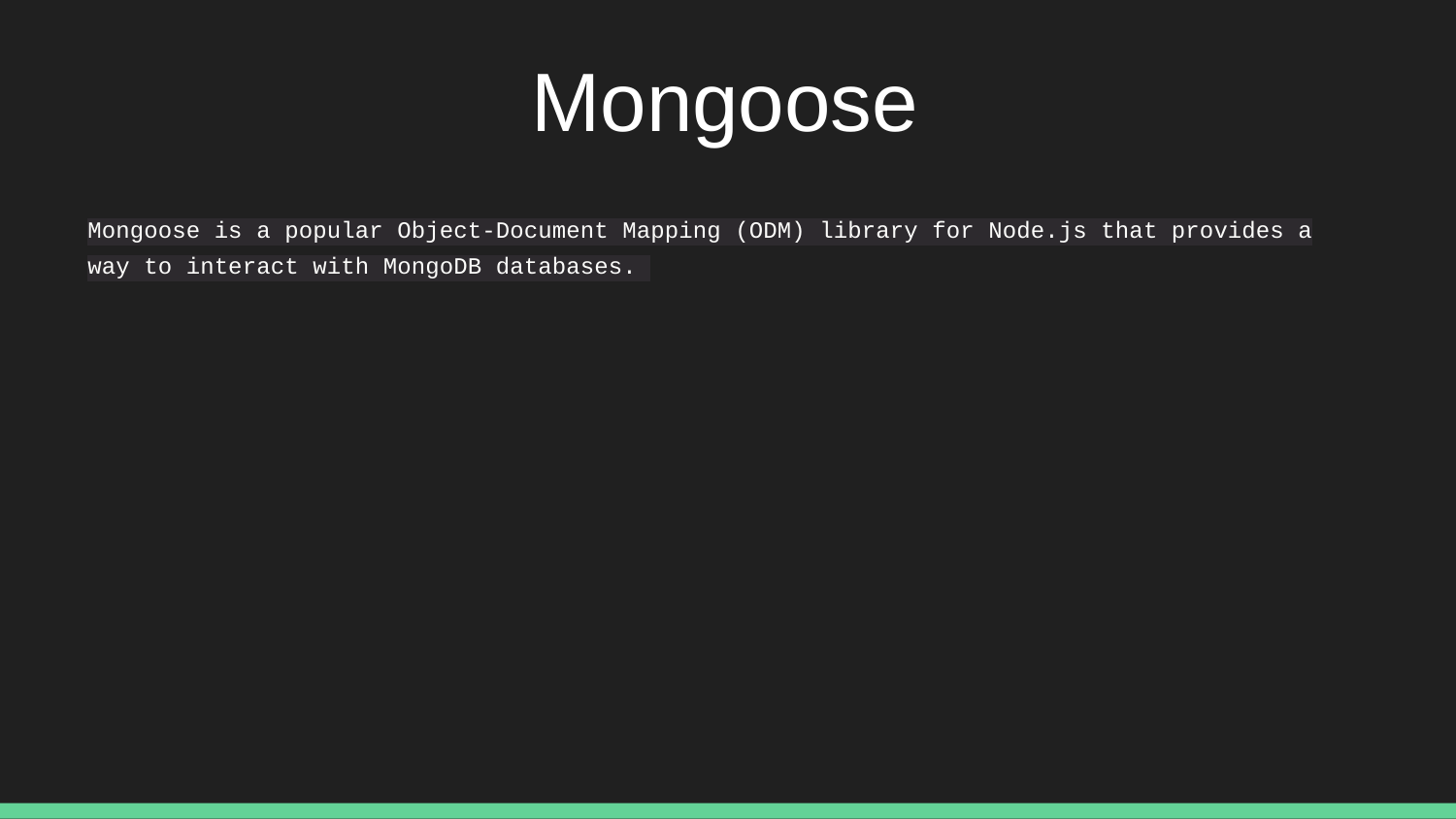

Mongoose

Mongoose is a popular Object-Document Mapping (ODM) library for Node.js that provides a way to interact with MongoDB databases.